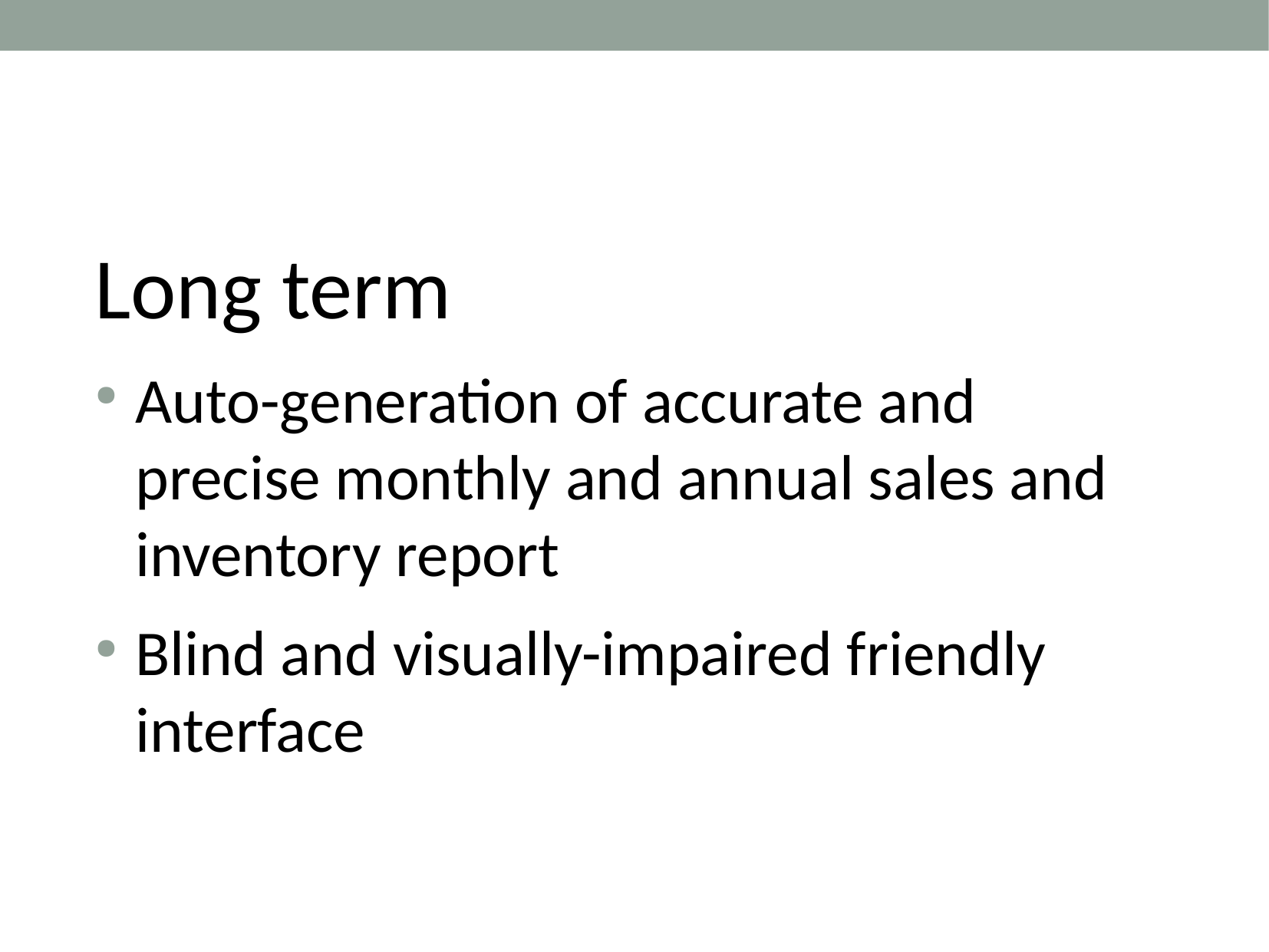

Long term
Auto-generation of accurate and precise monthly and annual sales and inventory report
Blind and visually-impaired friendly interface